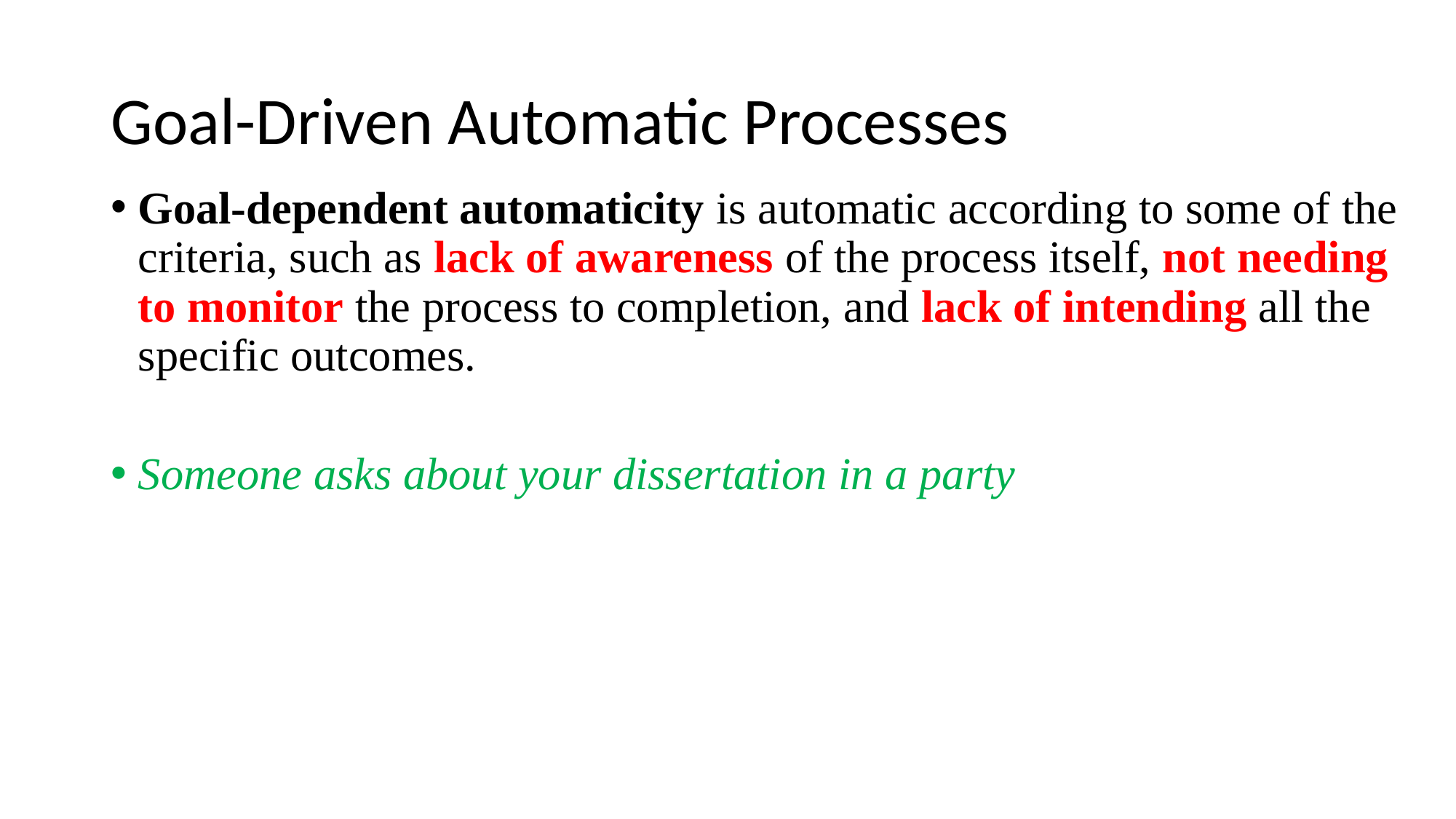

# Goal-Driven Automatic Processes
Goal-dependent automaticity is automatic according to some of the criteria, such as lack of awareness of the process itself, not needing to monitor the process to completion, and lack of intending all the specific outcomes.
Someone asks about your dissertation in a party